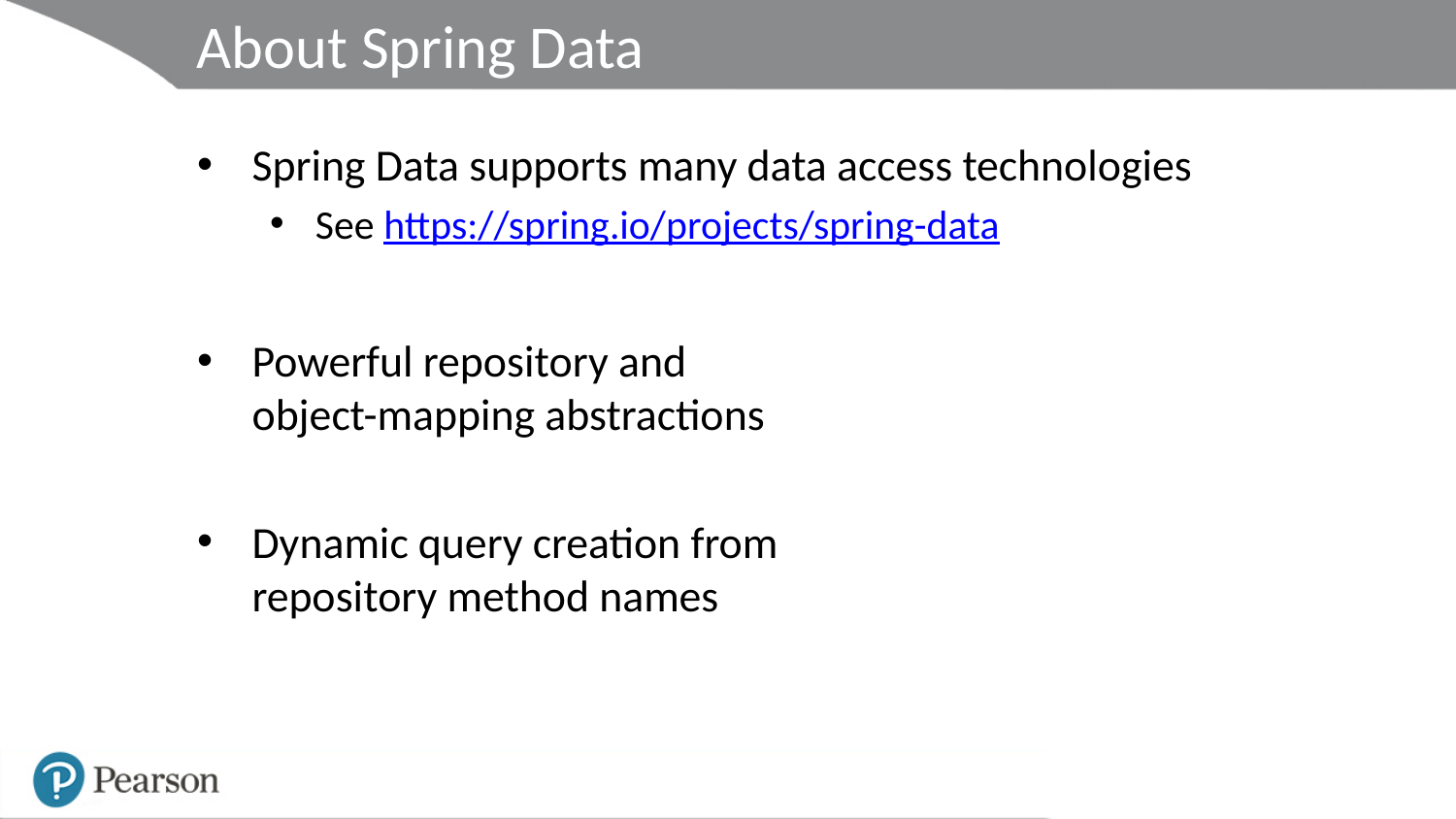

# About Spring Data
Spring Data supports many data access technologies
See https://spring.io/projects/spring-data

Powerful repository and
object-mapping abstractions

Dynamic query creation from
repository method names